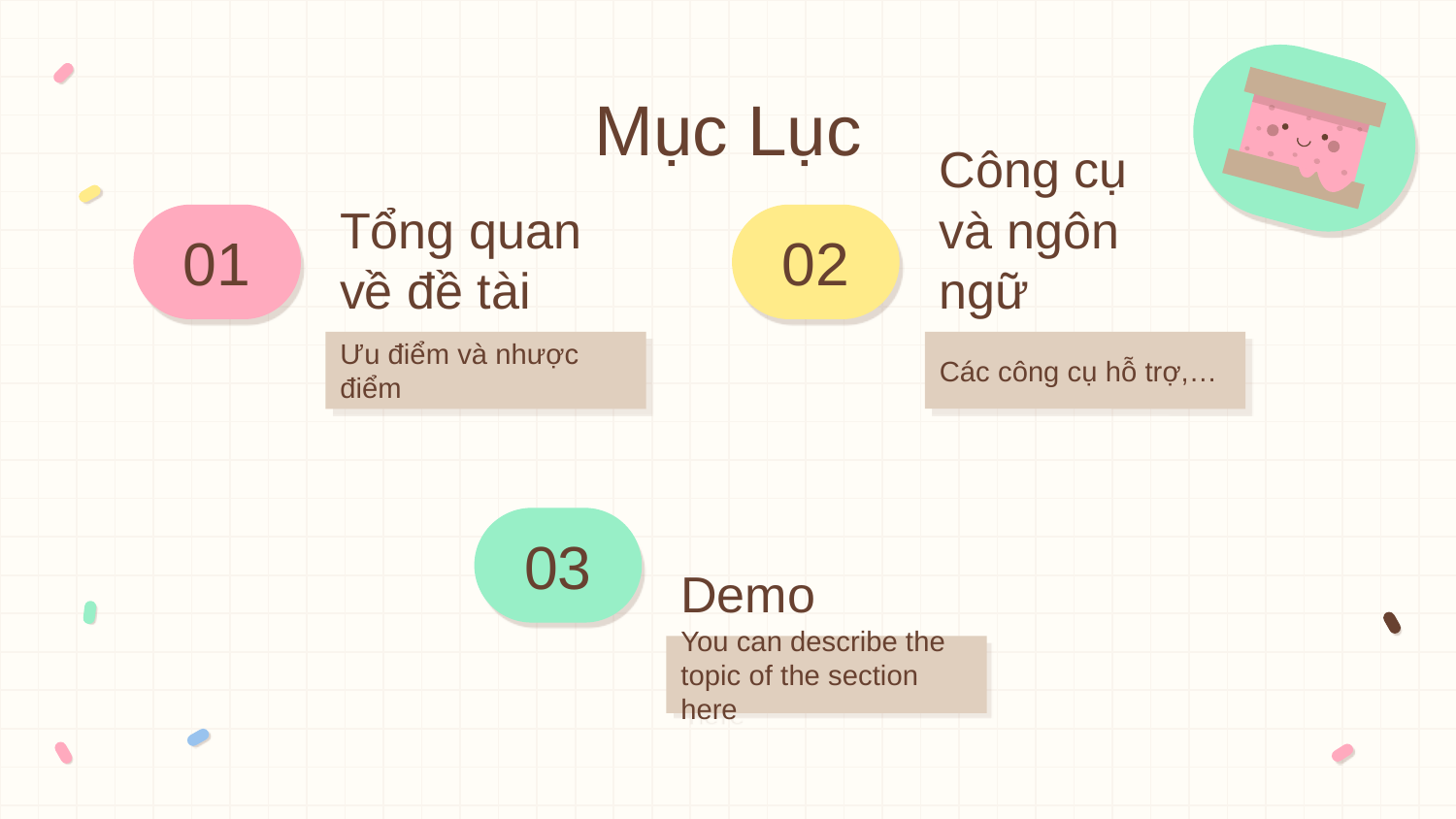

# Mục Lục

Tổng quan về đề tài
Công cụ và ngôn ngữ
01
02
Các công cụ hỗ trợ,…
Ưu điểm và nhược điểm

Demo
03
You can describe the topic of the section here